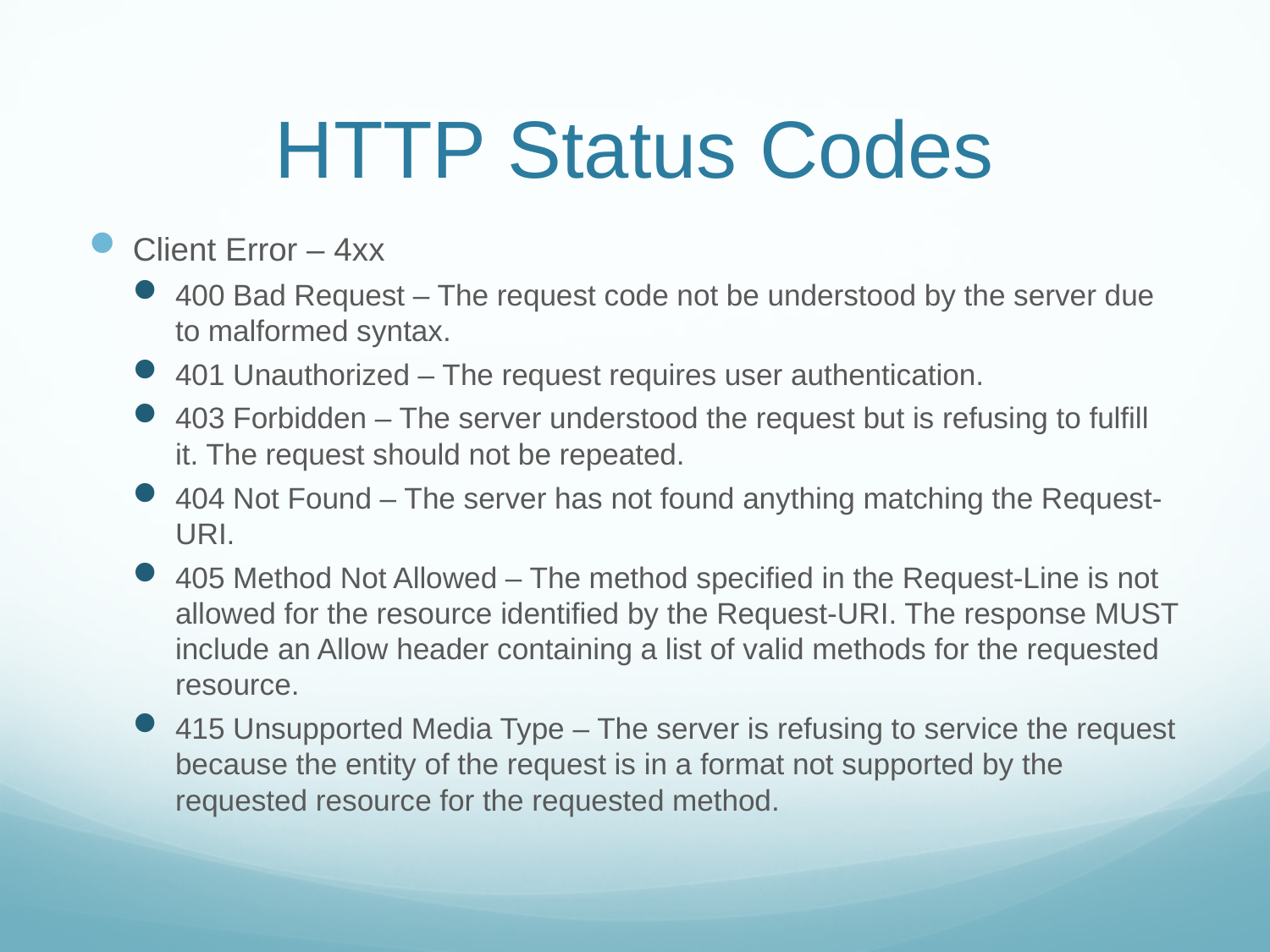

# HTTP Status Codes
Client Error – 4xx
400 Bad Request – The request code not be understood by the server due to malformed syntax.
401 Unauthorized – The request requires user authentication.
403 Forbidden – The server understood the request but is refusing to fulfill it. The request should not be repeated.
404 Not Found – The server has not found anything matching the Request-URI.
405 Method Not Allowed – The method specified in the Request-Line is not allowed for the resource identified by the Request-URI. The response MUST include an Allow header containing a list of valid methods for the requested resource.
415 Unsupported Media Type – The server is refusing to service the request because the entity of the request is in a format not supported by the requested resource for the requested method.